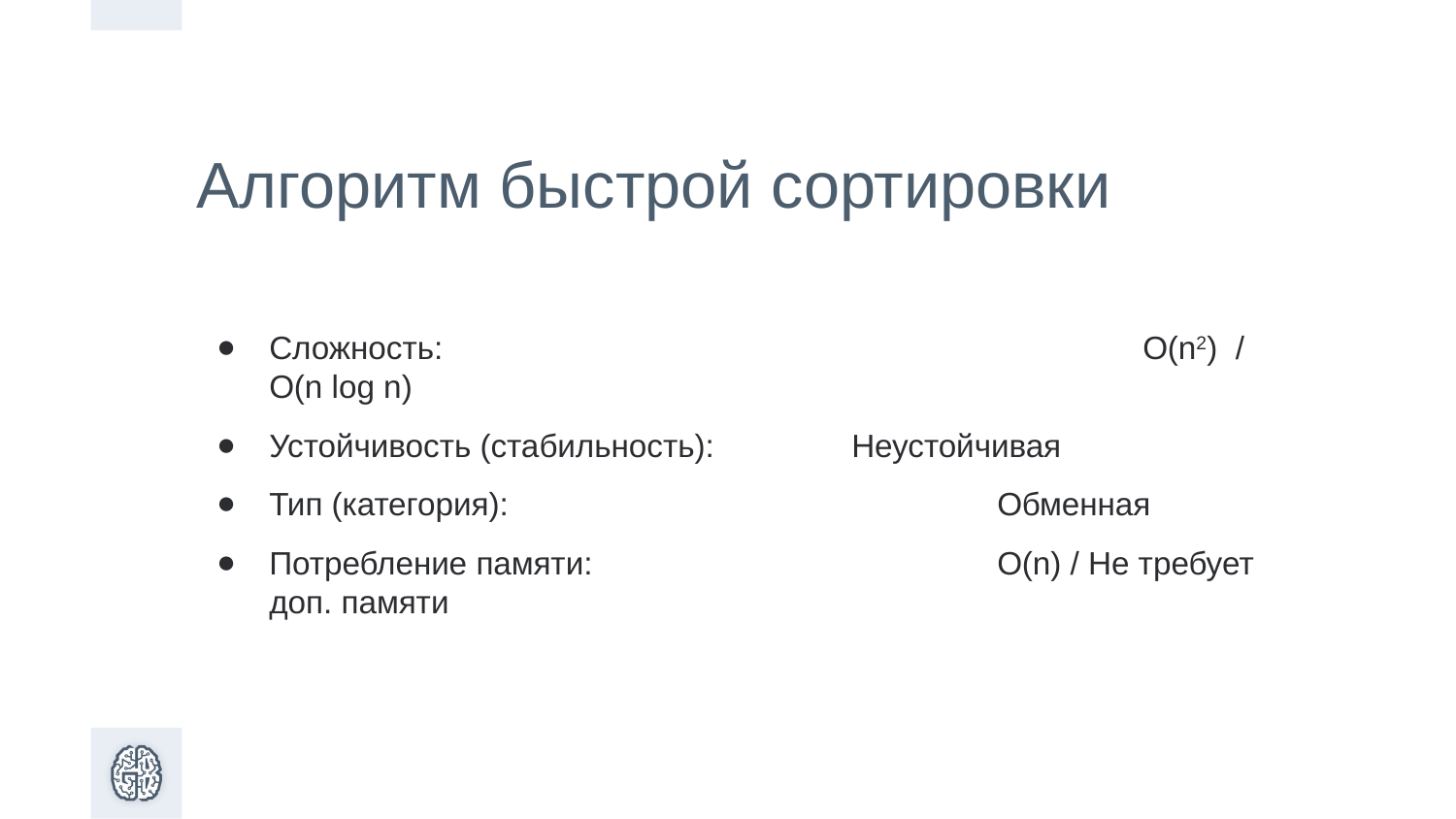

Алгоритм быстрой сортировки
Сложность: 					O(n2)  /  O(n log n)
Устойчивость (стабильность):	Неустойчивая
Тип (категория):				Обменная
Потребление памяти:			O(n) / Не требует доп. памяти